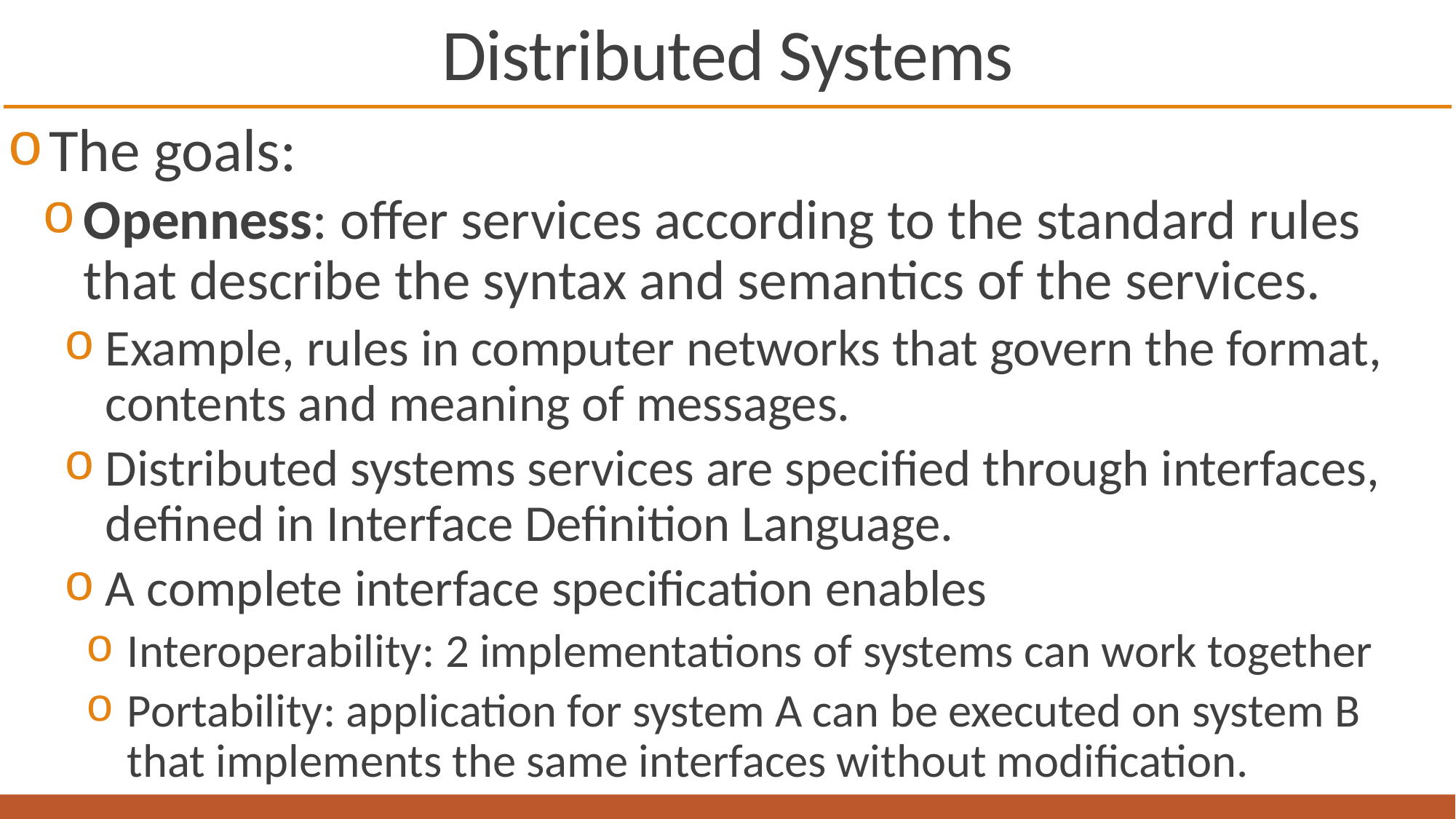

# Distributed Systems
The goals:
Openness: offer services according to the standard rules that describe the syntax and semantics of the services.
Example, rules in computer networks that govern the format, contents and meaning of messages.
Distributed systems services are specified through interfaces, defined in Interface Definition Language.
A complete interface specification enables
Interoperability: 2 implementations of systems can work together
Portability: application for system A can be executed on system B that implements the same interfaces without modification.